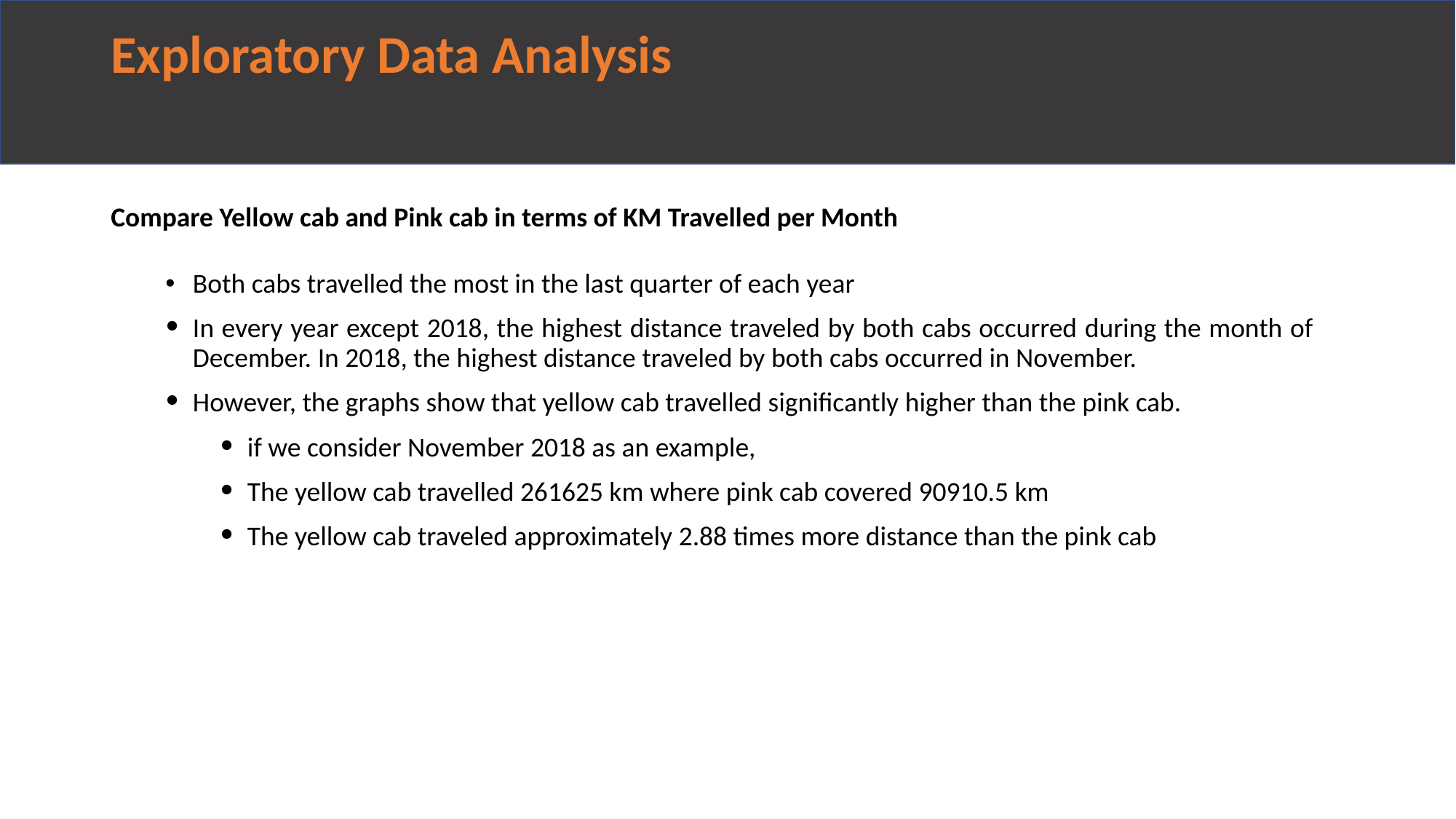

# Exploratory Data Analysis

Compare Yellow cab and Pink cab in terms of KM Travelled per Month
Both cabs travelled the most in the last quarter of each year
In every year except 2018, the highest distance traveled by both cabs occurred during the month of December. In 2018, the highest distance traveled by both cabs occurred in November.
However, the graphs show that yellow cab travelled significantly higher than the pink cab.
if we consider November 2018 as an example,
The yellow cab travelled 261625 km where pink cab covered 90910.5 km
The yellow cab traveled approximately 2.88 times more distance than the pink cab